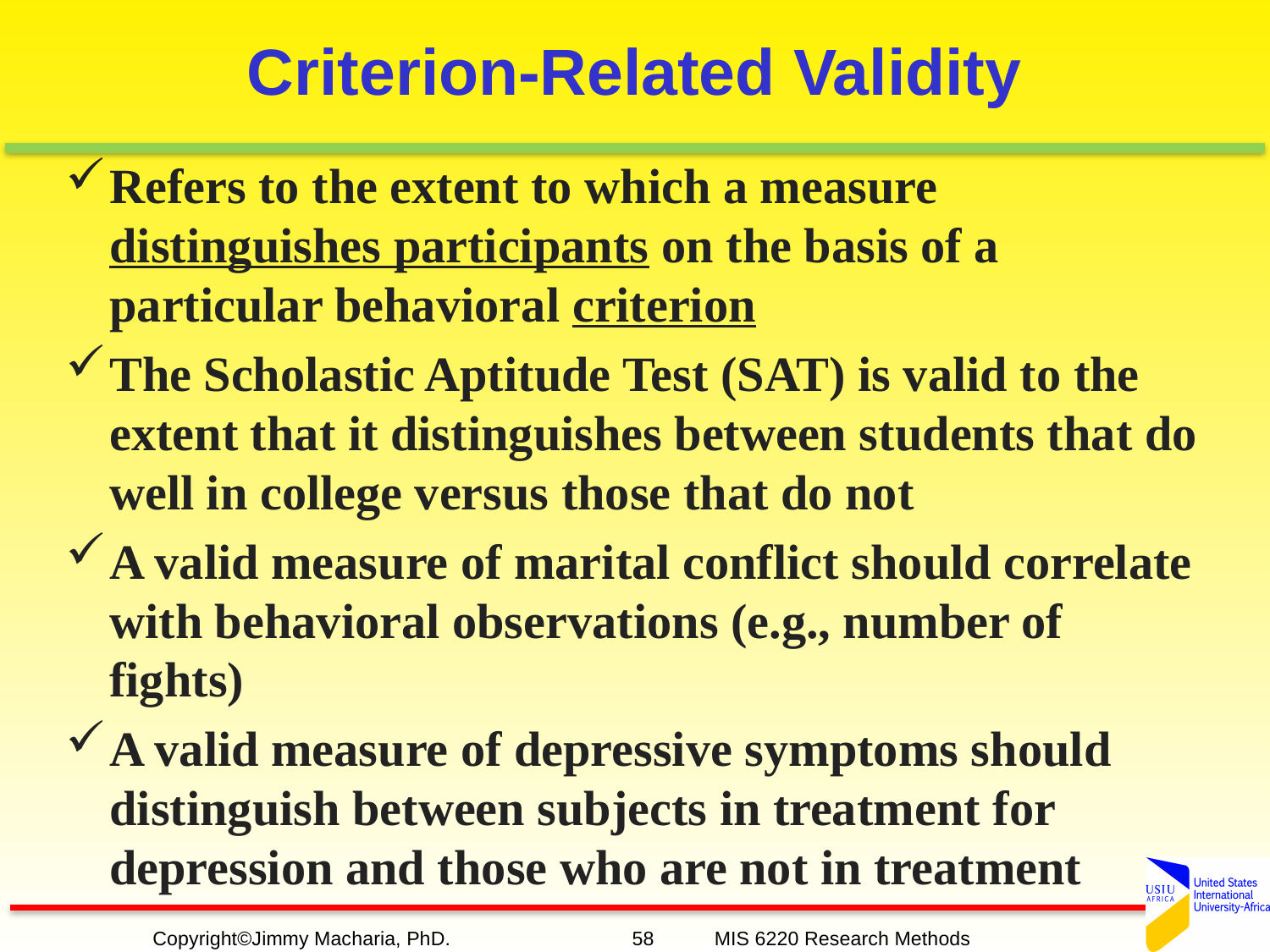

# Criterion-Related Validity
Refers to the extent to which a measure distinguishes participants on the basis of a particular behavioral criterion
The Scholastic Aptitude Test (SAT) is valid to the extent that it distinguishes between students that do well in college versus those that do not
A valid measure of marital conflict should correlate with behavioral observations (e.g., number of fights)
A valid measure of depressive symptoms should distinguish between subjects in treatment for depression and those who are not in treatment